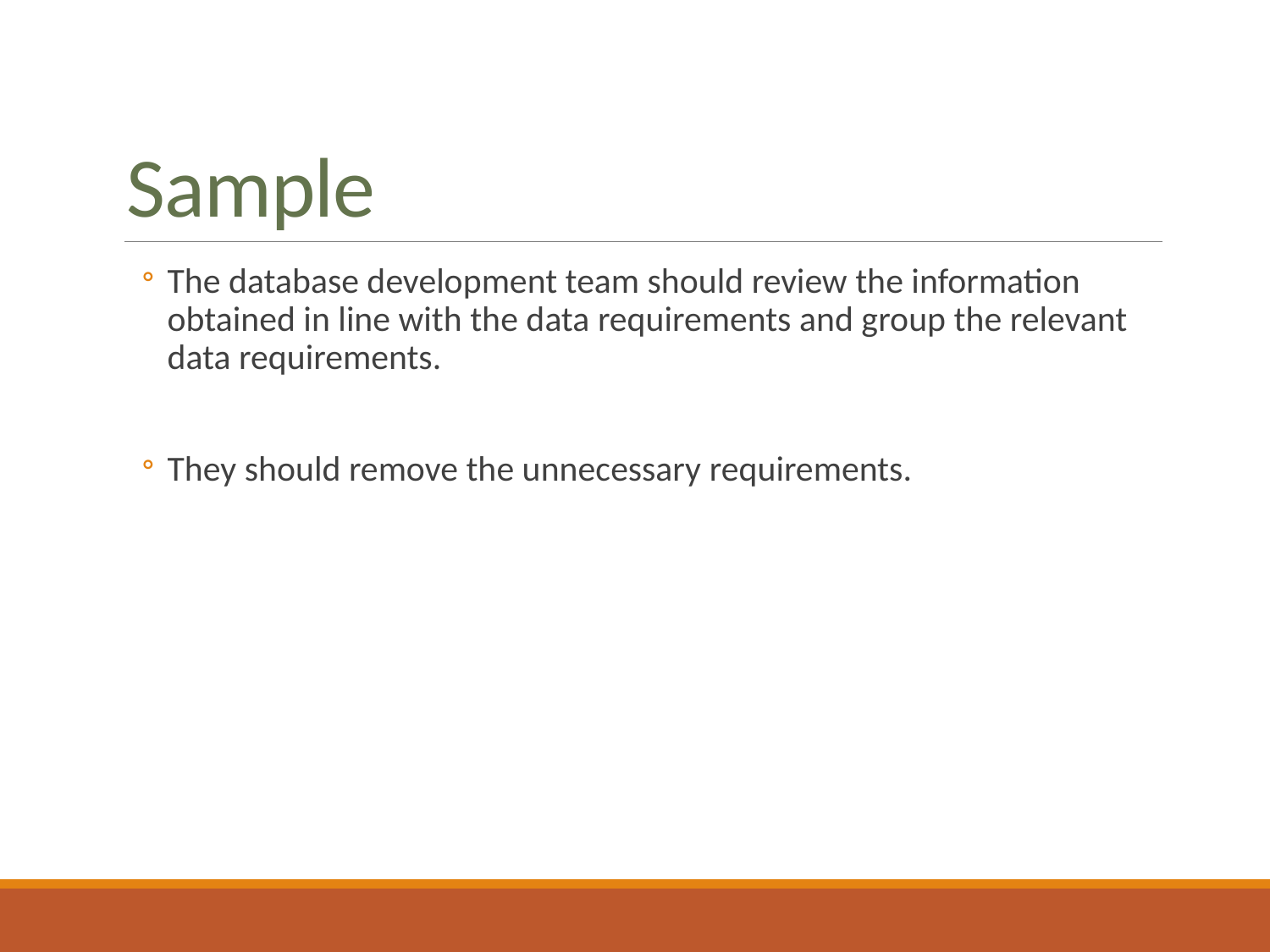

# Sample
The database development team should review the information obtained in line with the data requirements and group the relevant data requirements.

They should remove the unnecessary requirements.